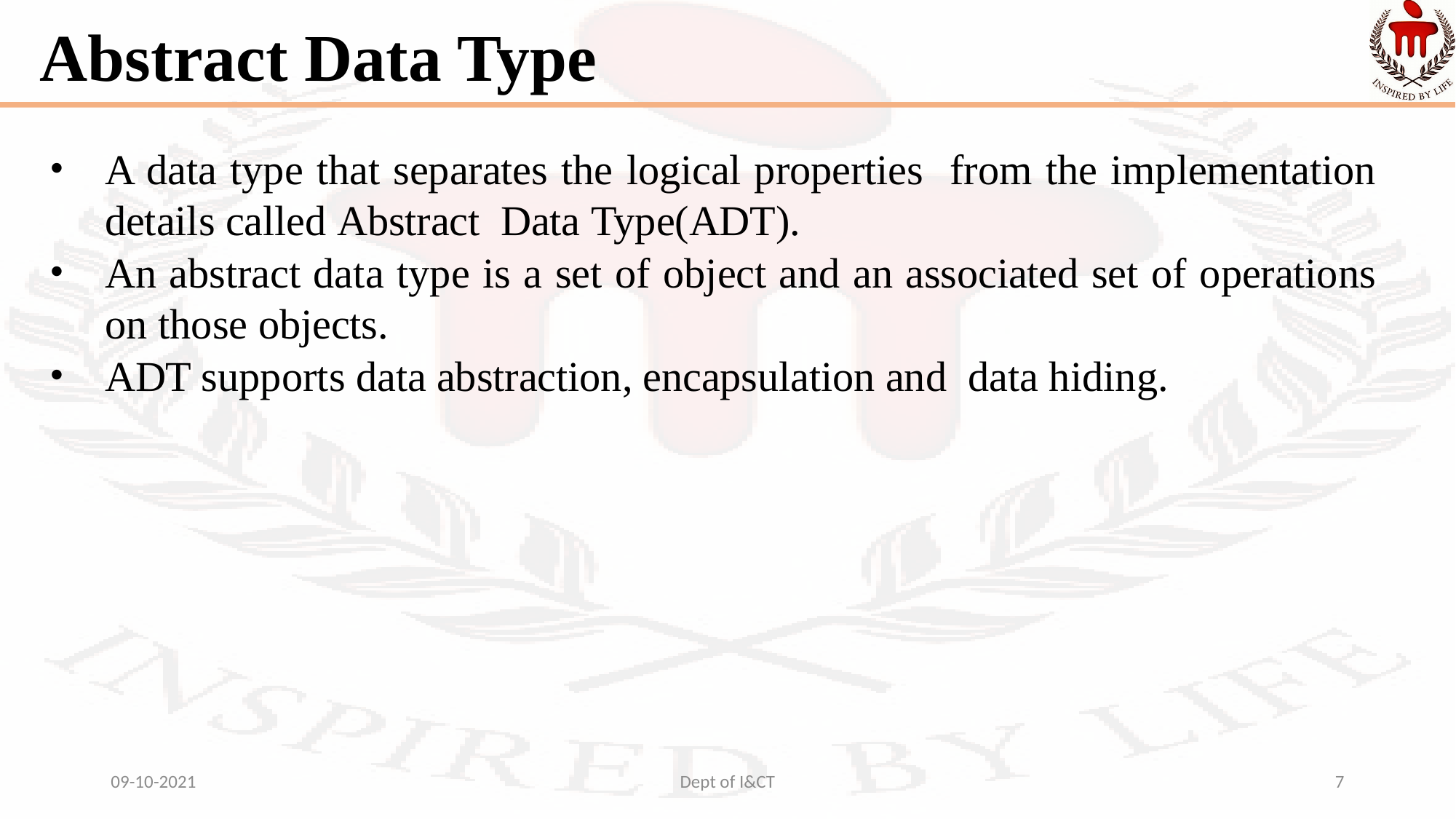

# Abstract Data Type
A data type that separates the logical properties  from the implementation details called Abstract  Data Type(ADT).
An abstract data type is a set of object and an associated set of operations on those objects.
ADT supports data abstraction, encapsulation and  data hiding.

09-10-2021
Dept of I&CT
7